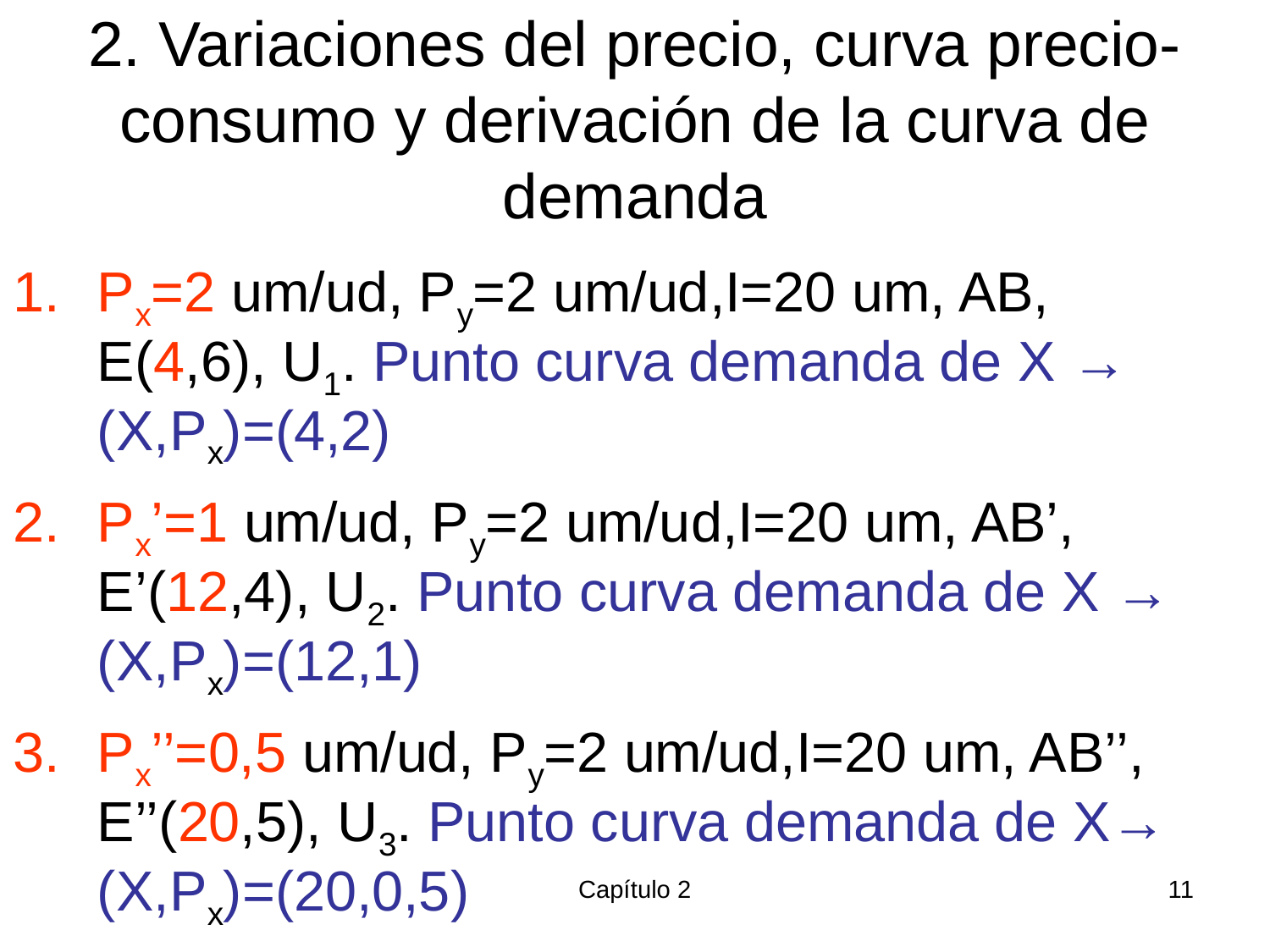

# 2. Variaciones del precio, curva precio-consumo y derivación de la curva de demanda
Px=2 um/ud, Py=2 um/ud,I=20 um, AB, E(4,6), U1. Punto curva demanda de X → (X,Px)=(4,2)
Px’=1 um/ud, Py=2 um/ud,I=20 um, AB’, E’(12,4), U2. Punto curva demanda de X → (X,Px)=(12,1)
Px’’=0,5 um/ud, Py=2 um/ud,I=20 um, AB’’, E’’(20,5), U3. Punto curva demanda de X→ (X,Px)=(20,0,5)

Capítulo 2
11